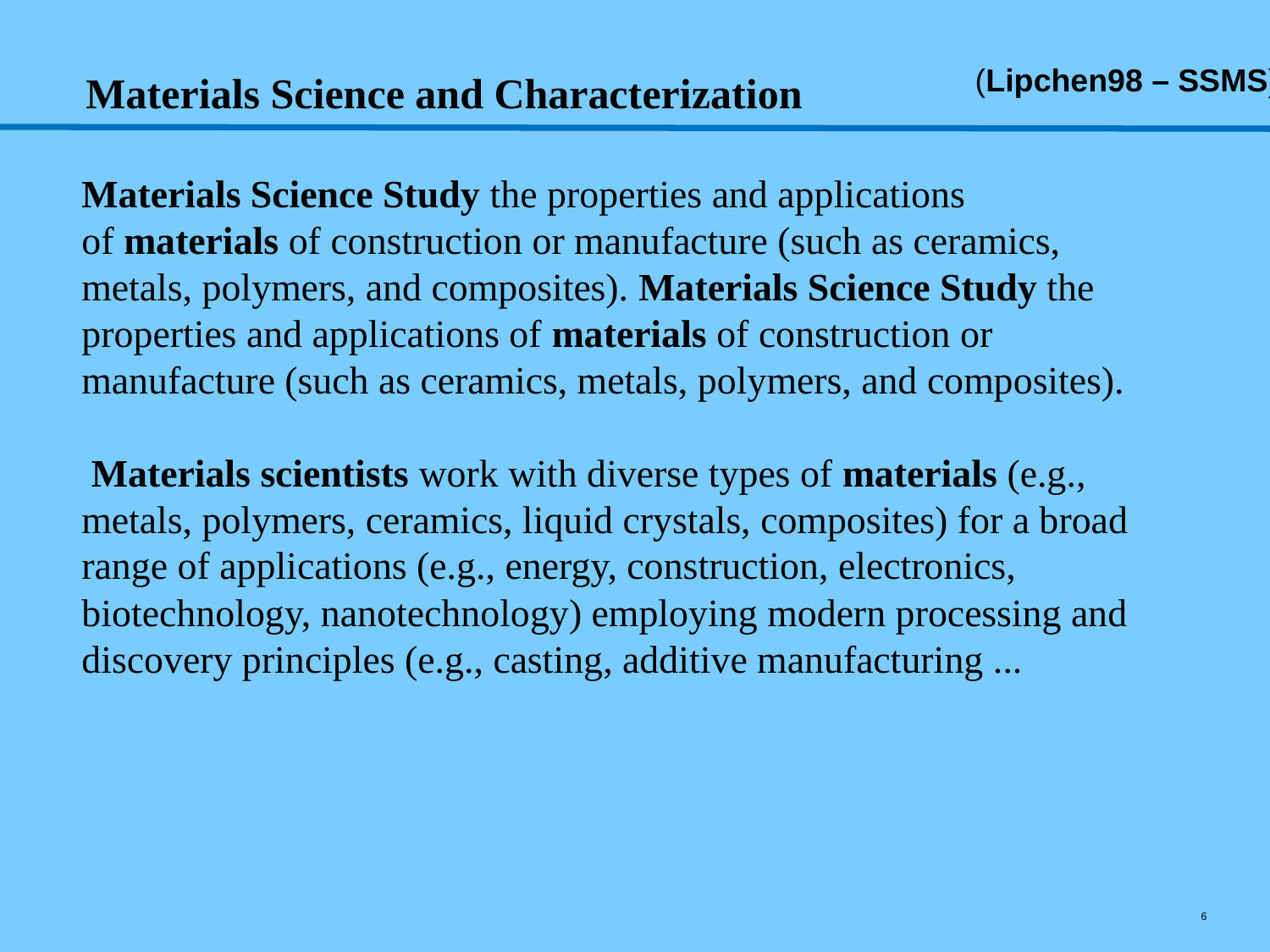

(Lipchen98 – SSMS)
Materials Science and Characterization
# Materials Science Study the properties and applications of materials of construction or manufacture (such as ceramics, metals, polymers, and composites). Materials Science Study the properties and applications of materials of construction or manufacture (such as ceramics, metals, polymers, and composites). Materials scientists work with diverse types of materials (e.g., metals, polymers, ceramics, liquid crystals, composites) for a broad range of applications (e.g., energy, construction, electronics, biotechnology, nanotechnology) employing modern processing and discovery principles (e.g., casting, additive manufacturing ...

6